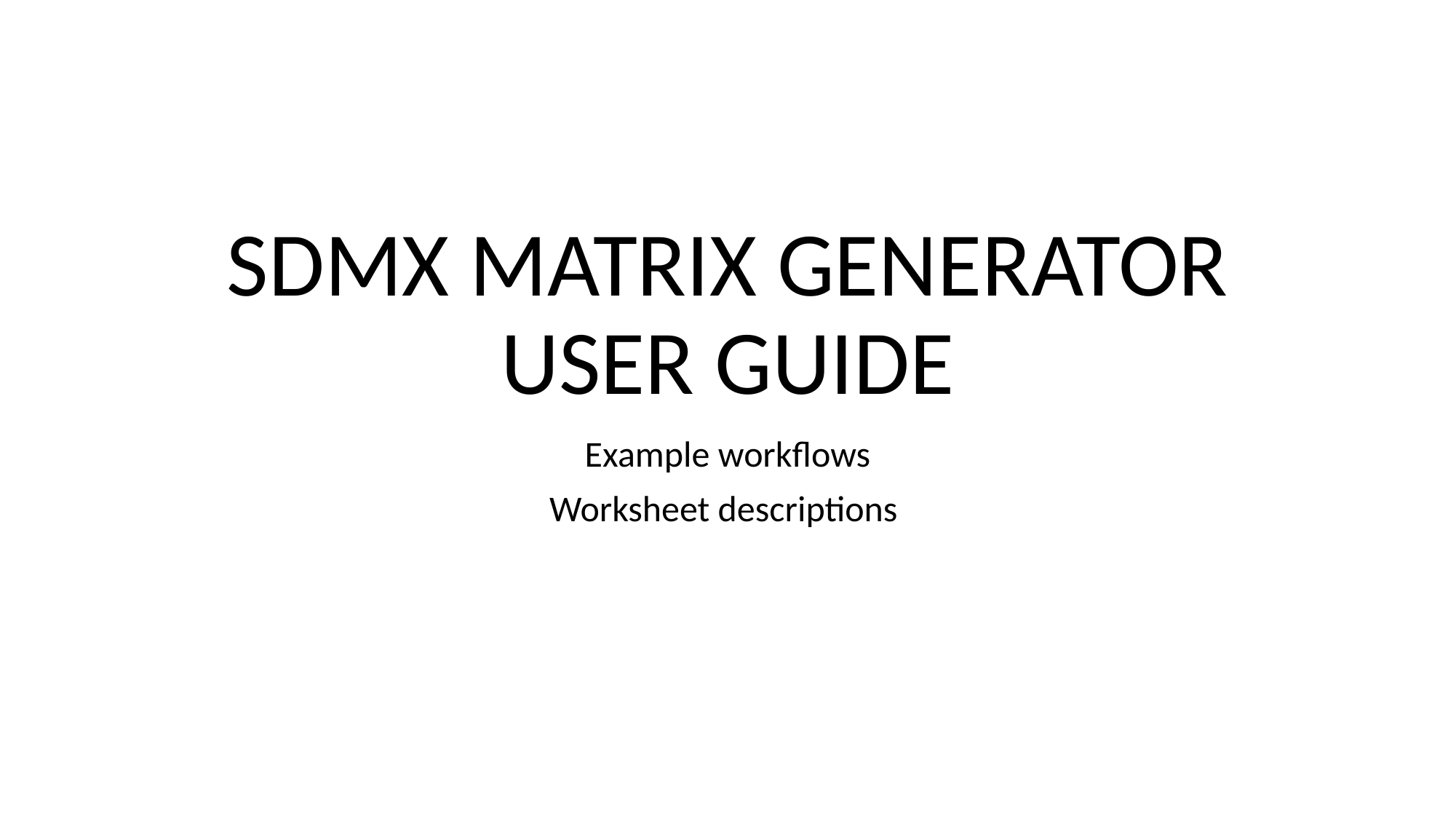

# SDMX Matrix Generator User Guide
Example workflows
Worksheet descriptions